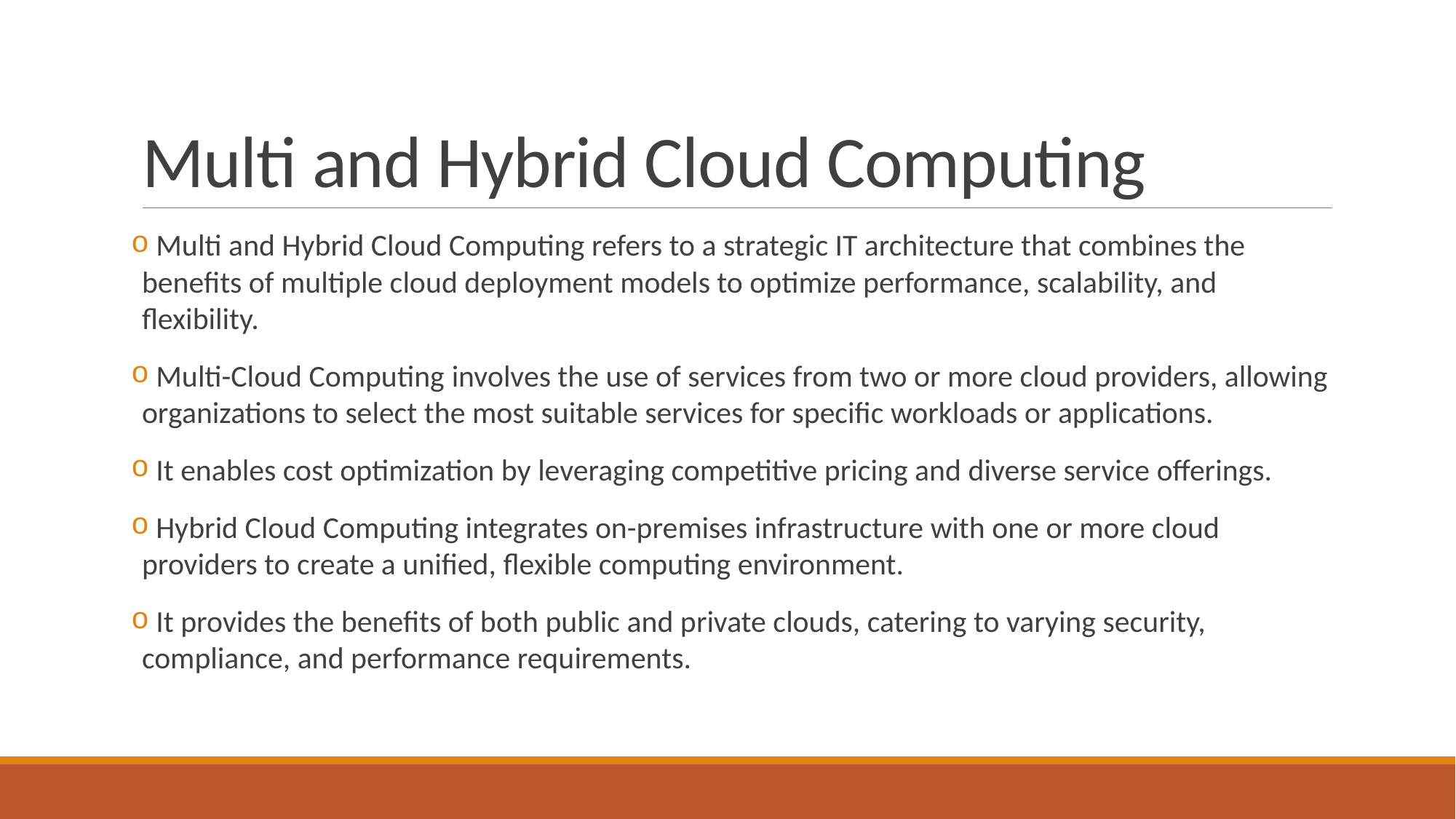

# Multi and Hybrid Cloud Computing
 Multi and Hybrid Cloud Computing refers to a strategic IT architecture that combines the benefits of multiple cloud deployment models to optimize performance, scalability, and flexibility.
 Multi-Cloud Computing involves the use of services from two or more cloud providers, allowing organizations to select the most suitable services for specific workloads or applications.
 It enables cost optimization by leveraging competitive pricing and diverse service offerings.
 Hybrid Cloud Computing integrates on-premises infrastructure with one or more cloud providers to create a unified, flexible computing environment.
 It provides the benefits of both public and private clouds, catering to varying security, compliance, and performance requirements.